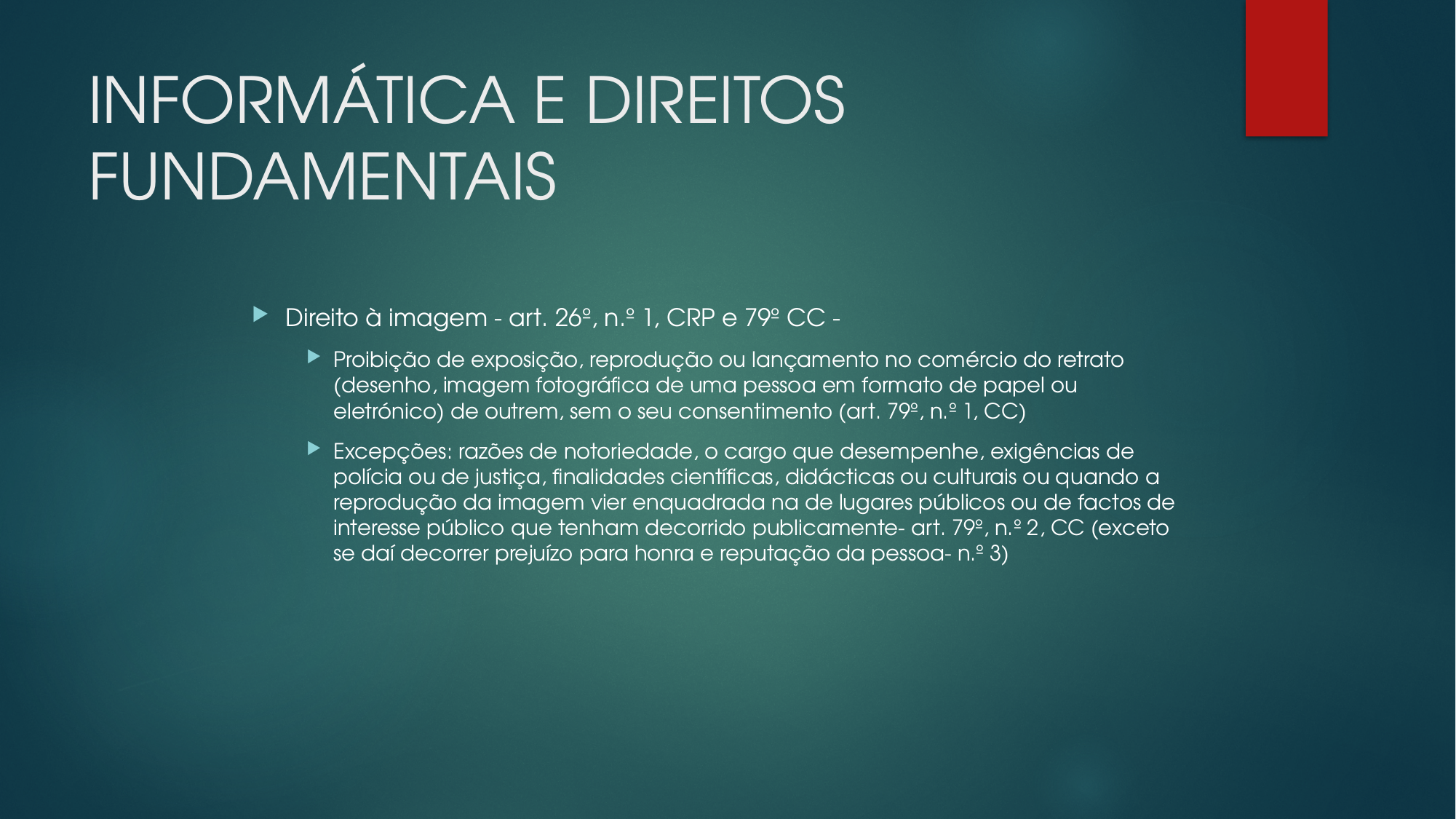

# INFORMÁTICA E DIREITOS FUNDAMENTAIS

 Direito à imagem - art. 26º, n.º 1, CRP e 79º CC -
Proibição de exposição, reprodução ou lançamento no comércio do retrato (desenho, imagem fotográfica de uma pessoa em formato de papel ou eletrónico) de outrem, sem o seu consentimento (art. 79º, n.º 1, CC)
Excepções: razões de notoriedade, o cargo que desempenhe, exigências de polícia ou de justiça, finalidades científicas, didácticas ou culturais ou quando a reprodução da imagem vier enquadrada na de lugares públicos ou de factos de interesse público que tenham decorrido publicamente- art. 79º, n.º 2, CC (exceto se daí decorrer prejuízo para honra e reputação da pessoa- n.º 3)